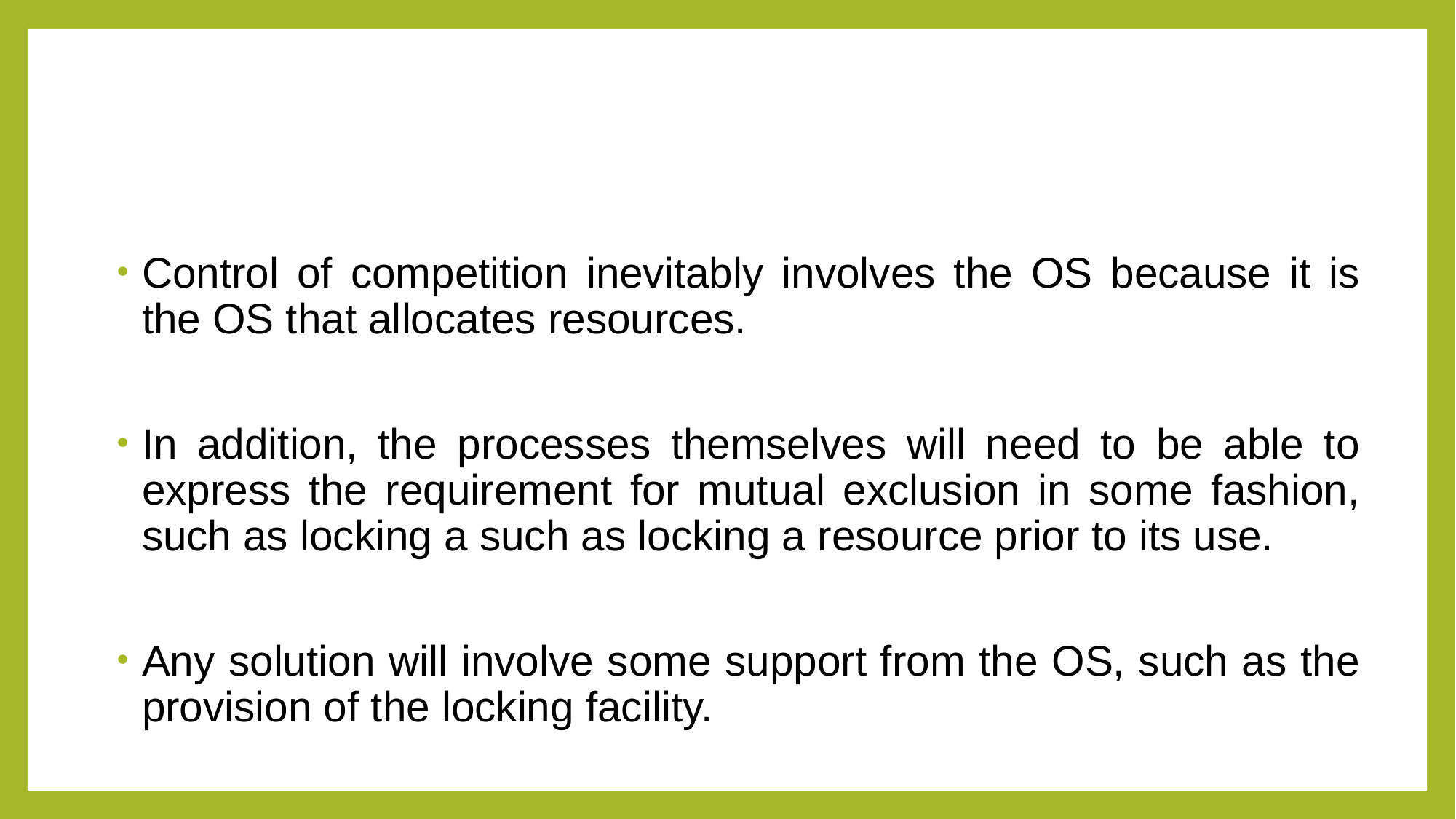

#
Control of competition inevitably involves the OS because it is the OS that allocates resources.

In addition, the processes themselves will need to be able to express the requirement for mutual exclusion in some fashion, such as locking a such as locking a resource prior to its use.

Any solution will involve some support from the OS, such as the provision of the locking facility.